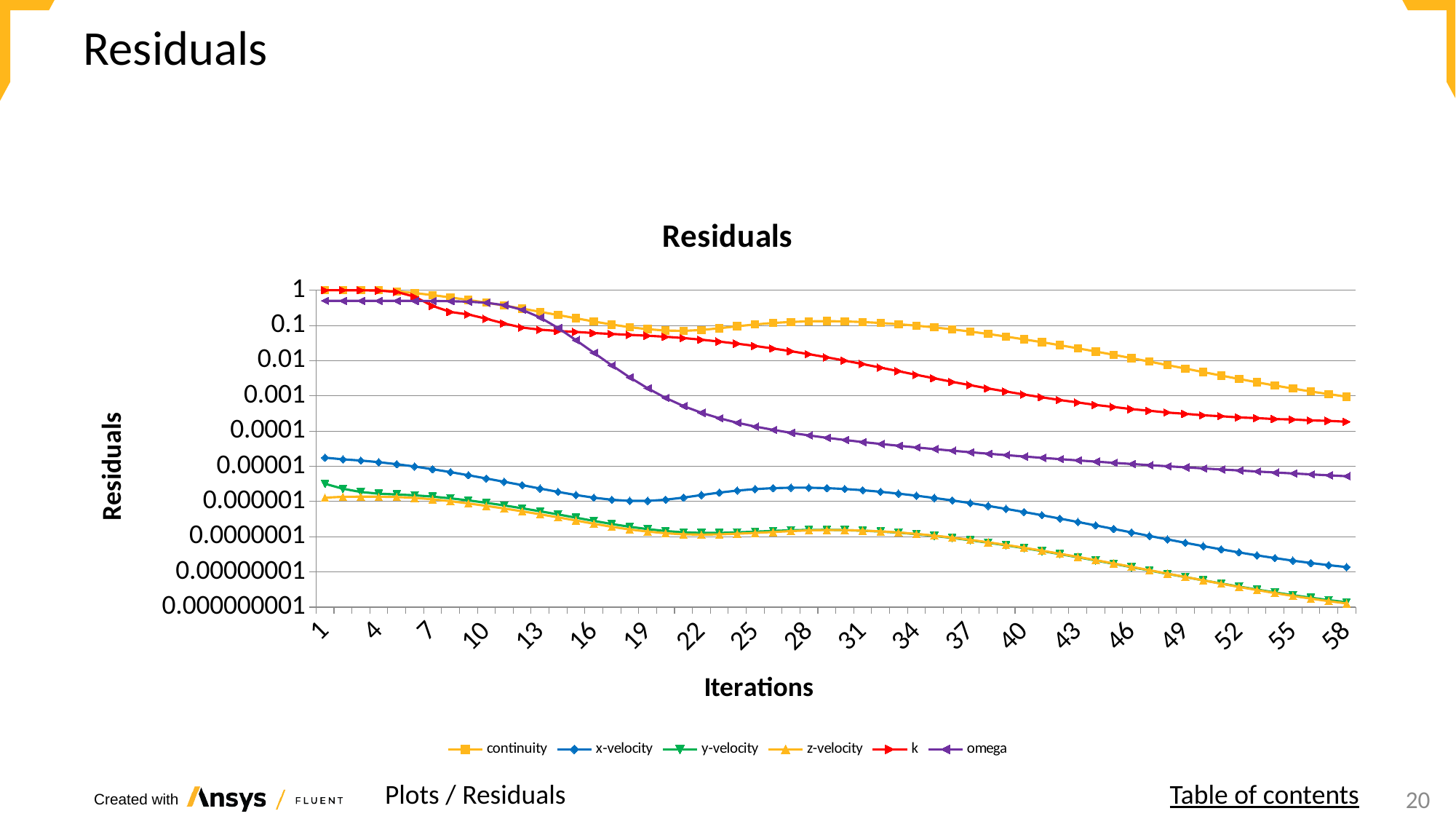

# Residuals

### Chart: Residuals

| Category | continuity | x-velocity | y-velocity | z-velocity | k | omega |
|---|---|---|---|---|---|---|
| 1.0 | 1.0 | 1.7607641e-05 | 3.1761857e-06 | 1.2825527e-06 | 0.99912437 | 0.49981572 |
| 2.0 | 1.0 | 1.5754244e-05 | 2.2984448e-06 | 1.3570345e-06 | 0.99819929 | 0.4996951 |
| 3.0 | 1.0 | 1.4567055e-05 | 1.8556836e-06 | 1.3680599e-06 | 0.9946635 | 0.49948367 |
| 4.0 | 1.0 | 1.308971e-05 | 1.6644536e-06 | 1.3678358e-06 | 0.97770109 | 0.49910139 |
| 5.0 | 0.92855185 | 1.1485876e-05 | 1.5808901e-06 | 1.3367311e-06 | 0.89127628 | 0.49837656 |
| 6.0 | 0.83195197 | 9.8505627e-06 | 1.4951087e-06 | 1.2653416e-06 | 0.65590702 | 0.4969289 |
| 7.0 | 0.72636525 | 8.2723659e-06 | 1.375958e-06 | 1.1504368e-06 | 0.35755049 | 0.4938871 |
| 8.0 | 0.62381497 | 6.8341158e-06 | 1.2297508e-06 | 1.0162737e-06 | 0.24132924 | 0.48722829 |
| 9.0 | 0.52866837 | 5.5755874e-06 | 1.0726215e-06 | 8.7790127e-07 | 0.20434084 | 0.47237801 |
| 10.0 | 0.44331313 | 4.5066121e-06 | 9.157687e-07 | 7.4848193e-07 | 0.15500468 | 0.44009461 |
| 11.0 | 0.36582955 | 3.6192952e-06 | 7.7230037e-07 | 6.3091284e-07 | 0.1132191 | 0.37688258 |
| 12.0 | 0.30146585 | 2.910911e-06 | 6.4055563e-07 | 5.2517942e-07 | 0.086956843 | 0.27788405 |
| 13.0 | 0.24340944 | 2.3254402e-06 | 5.2705516e-07 | 4.329336e-07 | 0.075937926 | 0.16802615 |
| 14.0 | 0.19800198 | 1.8711789e-06 | 4.2888351e-07 | 3.5403126e-07 | 0.069551424 | 0.084825876 |
| 15.0 | 0.15989999 | 1.526636e-06 | 3.4697098e-07 | 2.8763824e-07 | 0.065463214 | 0.038313395 |
| 16.0 | 0.12947474 | 1.2802028e-06 | 2.8078996e-07 | 2.3322707e-07 | 0.060669957 | 0.016701852 |
| 17.0 | 0.1059659 | 1.1198028e-06 | 2.2873431e-07 | 1.9049207e-07 | 0.057294817 | 0.0073478907 |
| 18.0 | 0.089145032 | 1.0387962e-06 | 1.9086013e-07 | 1.6009344e-07 | 0.054014724 | 0.0033614632 |
| 19.0 | 0.078272004 | 1.0373636e-06 | 1.6413736e-07 | 1.3999077e-07 | 0.051046252 | 0.0016429219 |
| 20.0 | 0.071575701 | 1.1240192e-06 | 1.4456602e-07 | 1.252667e-07 | 0.04771886 | 0.00087556986 |
| 21.0 | 0.07003241 | 1.2900155e-06 | 1.329753e-07 | 1.1638971e-07 | 0.043789475 | 0.00051360893 |
| 22.0 | 0.074185963 | 1.5228639e-06 | 1.2790081e-07 | 1.1412194e-07 | 0.039391211 | 0.00033124904 |
| 23.0 | 0.083253792 | 1.7858122e-06 | 1.2830613e-07 | 1.1625603e-07 | 0.034800724 | 0.00023170437 |
| 24.0 | 0.094738967 | 2.0351204e-06 | 1.3254804e-07 | 1.2135391e-07 | 0.030329544 | 0.00017246427 |
| 25.0 | 0.1066913 | 2.2425635e-06 | 1.3885626e-07 | 1.2811168e-07 | 0.026100761 | 0.00013455006 |
| 26.0 | 0.11761404 | 2.3883674e-06 | 1.4598835e-07 | 1.3561987e-07 | 0.022132679 | 0.00010838401 |
| 27.0 | 0.12582327 | 2.4620233e-06 | 1.5200879e-07 | 1.4405994e-07 | 0.018532857 | 8.94711e-05 |
| 28.0 | 0.13070722 | 2.4615056e-06 | 1.5593293e-07 | 1.5135748e-07 | 0.015273219 | 7.5333153e-05 |
| 29.0 | 0.13213321 | 2.3914782e-06 | 1.5643305e-07 | 1.5456745e-07 | 0.01245348 | 6.4431767e-05 |
| 30.0 | 0.13012923 | 2.2627694e-06 | 1.5372947e-07 | 1.5351024e-07 | 0.010015949 | 5.580719e-05 |
| 31.0 | 0.12514543 | 2.090669e-06 | 1.4795242e-07 | 1.4821723e-07 | 0.0080042186 | 4.8845056e-05 |
| 32.0 | 0.1175796 | 1.8825037e-06 | 1.403297e-07 | 1.4183101e-07 | 0.0063373079 | 4.3118733e-05 |
| 33.0 | 0.10852366 | 1.6694381e-06 | 1.3014258e-07 | 1.3199922e-07 | 0.0050199613 | 3.8319777e-05 |
| 34.0 | 0.098477635 | 1.4586123e-06 | 1.1805102e-07 | 1.1994726e-07 | 0.0039562729 | 3.4247287e-05 |
| 35.0 | 0.087908274 | 1.2567993e-06 | 1.0499363e-07 | 1.0704676e-07 | 0.0031457809 | 3.0756865e-05 |
| 36.0 | 0.07728973 | 1.069083e-06 | 9.1891527e-08 | 9.4022979e-08 | 0.0024989559 | 2.7739764e-05 |
| 37.0 | 0.066937199 | 8.9878855e-07 | 7.915332e-08 | 8.1283672e-08 | 0.0020125668 | 2.5111593e-05 |
| 38.0 | 0.057187462 | 7.4753109e-07 | 6.7452218e-08 | 6.9276242e-08 | 0.001621483 | 2.2806943e-05 |
| 39.0 | 0.048234099 | 6.1550271e-07 | 5.6829605e-08 | 5.8285892e-08 | 0.0013296516 | 2.0779441e-05 |
| 40.0 | 0.04034523 | 5.0238635e-07 | 4.7345548e-08 | 4.856215e-08 | 0.0010900079 | 1.898762e-05 |
| 41.0 | 0.033434481 | 4.0675222e-07 | 3.9106583e-08 | 4.0075721e-08 | 0.00091180709 | 1.7394801e-05 |
| 42.0 | 0.027453623 | 3.2716028e-07 | 3.2038323e-08 | 3.2811996e-08 | 0.00076012403 | 1.5976294e-05 |
| 43.0 | 0.022405643 | 2.6180693e-07 | 2.6061264e-08 | 2.6691172e-08 | 0.00064962382 | 1.4708792e-05 |
| 44.0 | 0.018179258 | 2.0886551e-07 | 2.107776e-08 | 2.1582746e-08 | 0.00055262033 | 1.3572141e-05 |
| 45.0 | 0.014666683 | 1.6619306e-07 | 1.6980829e-08 | 1.7367202e-08 | 0.00048398109 | 1.2550765e-05 |
| 46.0 | 0.011770203 | 1.3212634e-07 | 1.3641713e-08 | 1.3939377e-08 | 0.00042081788 | 1.1627727e-05 |
| 47.0 | 0.0094010794 | 1.050698e-07 | 1.0953064e-08 | 1.1165233e-08 | 0.00037817642 | 1.0790889e-05 |
| 48.0 | 0.0074844533 | 8.3775916e-08 | 8.820347e-09 | 8.938895e-09 | 0.00033594536 | 1.0030249e-05 |
| 49.0 | 0.0059507202 | 6.6988176e-08 | 7.1184194e-09 | 7.1598544e-09 | 0.00030957244 | 9.3379606e-06 |
| 50.0 | 0.0047317475 | 5.3915691e-08 | 5.7620639e-09 | 5.748071e-09 | 0.00028046156 | 8.7069659e-06 |
| 51.0 | 0.0037722881 | 4.3655387e-08 | 4.6853129e-09 | 4.6267445e-09 | 0.00026427586 | 8.131593e-06 |
| 52.0 | 0.0030185173 | 3.5720953e-08 | 3.8308428e-09 | 3.7445404e-09 | 0.00024364297 | 7.6040271e-06 |
| 53.0 | 0.0024306075 | 2.9475692e-08 | 3.1509505e-09 | 3.0492987e-09 | 0.00023397219 | 7.11983e-06 |
| 54.0 | 0.0019692071 | 2.4672226e-08 | 2.6116858e-09 | 2.5049994e-09 | 0.00021897372 | 6.6743808e-06 |
| 55.0 | 0.0016121854 | 2.0843833e-08 | 2.1825872e-09 | 2.0763264e-09 | 0.0002134067 | 6.265377e-06 |
| 56.0 | 0.0013330239 | 1.7920108e-08 | 1.8463584e-09 | 1.7411406e-09 | 0.00020055324 | 5.8907185e-06 |
| 57.0 | 0.0011181007 | 1.553772e-08 | 1.5809556e-09 | 1.4773804e-09 | 0.00019500451 | 5.5442748e-06 |
| 58.0 | 0.00094806182 | 1.3719861e-08 | 1.373659e-09 | 1.2701649e-09 | 0.00018398176 | 5.2231363e-06 |
Plots / Residuals
Table of contents
20